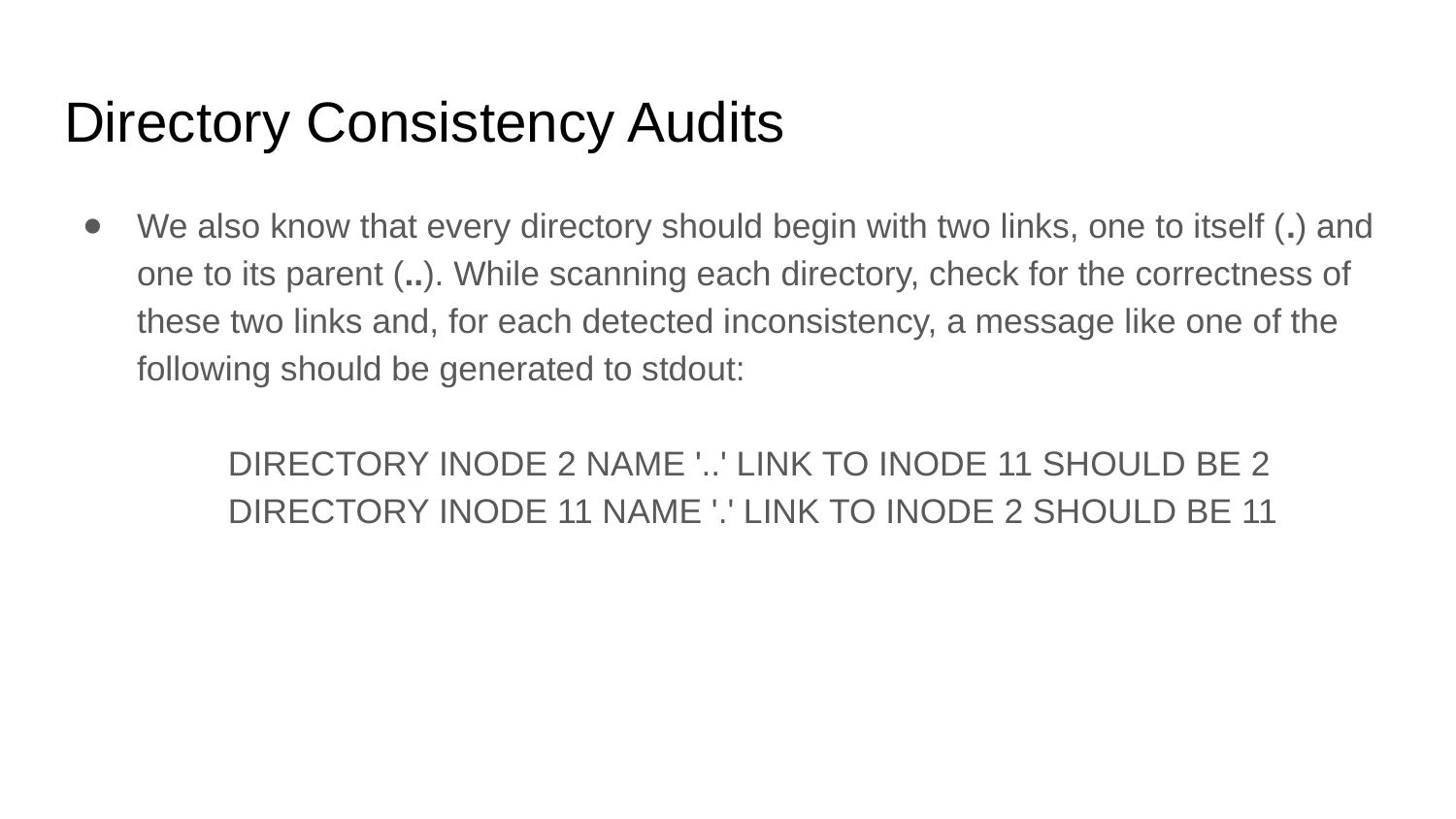

# Directory Consistency Audits
We also know that every directory should begin with two links, one to itself (.) and one to its parent (..). While scanning each directory, check for the correctness of these two links and, for each detected inconsistency, a message like one of the following should be generated to stdout:

	DIRECTORY INODE 2 NAME '..' LINK TO INODE 11 SHOULD BE 2 	DIRECTORY INODE 11 NAME '.' LINK TO INODE 2 SHOULD BE 11